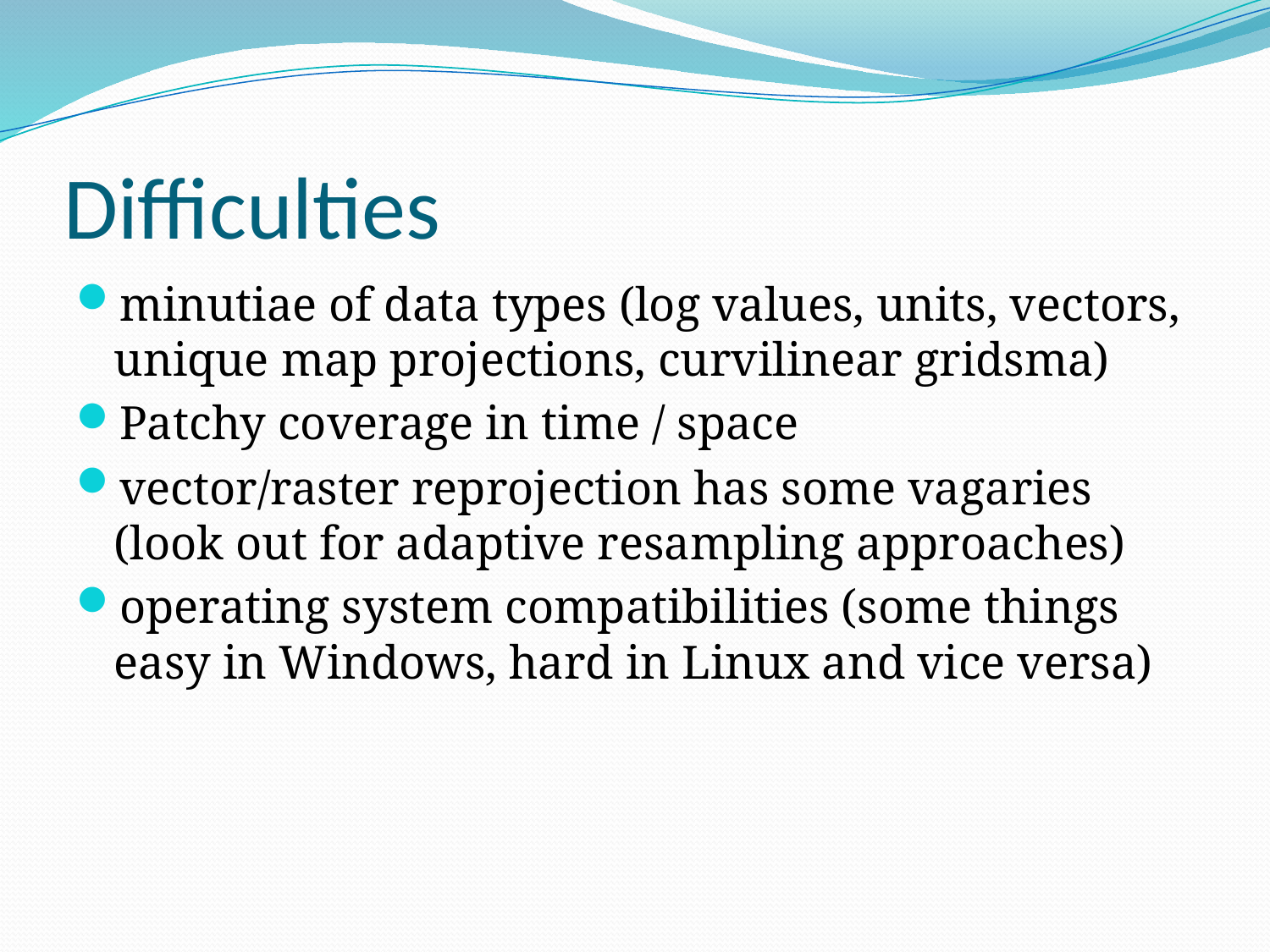

# Difficulties
minutiae of data types (log values, units, vectors, unique map projections, curvilinear gridsma)
Patchy coverage in time / space
vector/raster reprojection has some vagaries (look out for adaptive resampling approaches)
operating system compatibilities (some things easy in Windows, hard in Linux and vice versa)